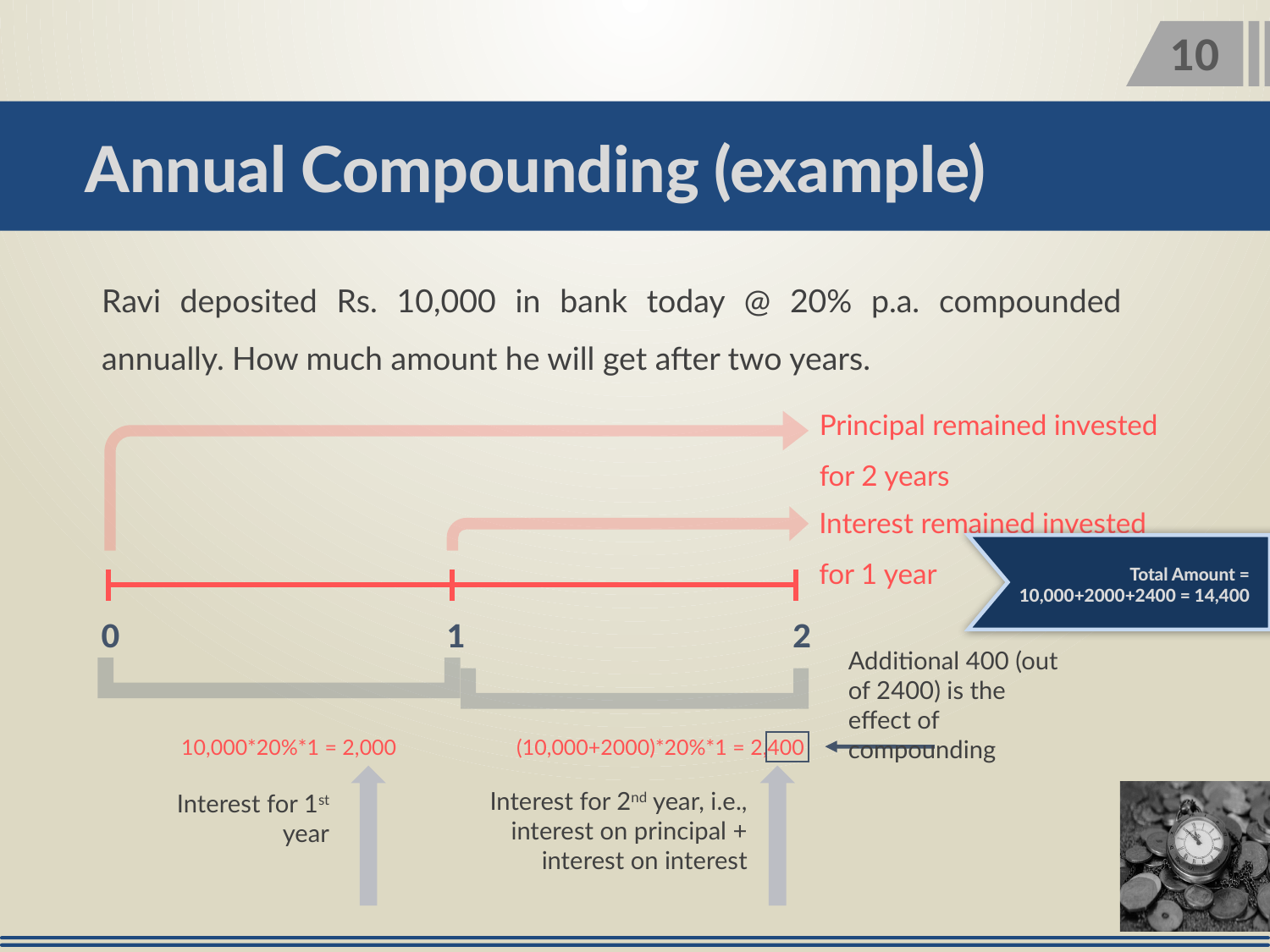

10
Annual Compounding (example)
Ravi deposited Rs. 10,000 in bank today @ 20% p.a. compounded annually. How much amount he will get after two years.
Principal remained invested for 2 years

0
1
2

Interest remained invested for 1 year

Total Amount = 10,000+2000+2400 = 14,400

Additional 400 (out of 2400) is the effect of compounding
10,000*20%*1 = 2,000
(10,000+2000)*20%*1 = 2,400

Interest for 2nd year, i.e., interest on principal + interest on interest
Interest for 1st year